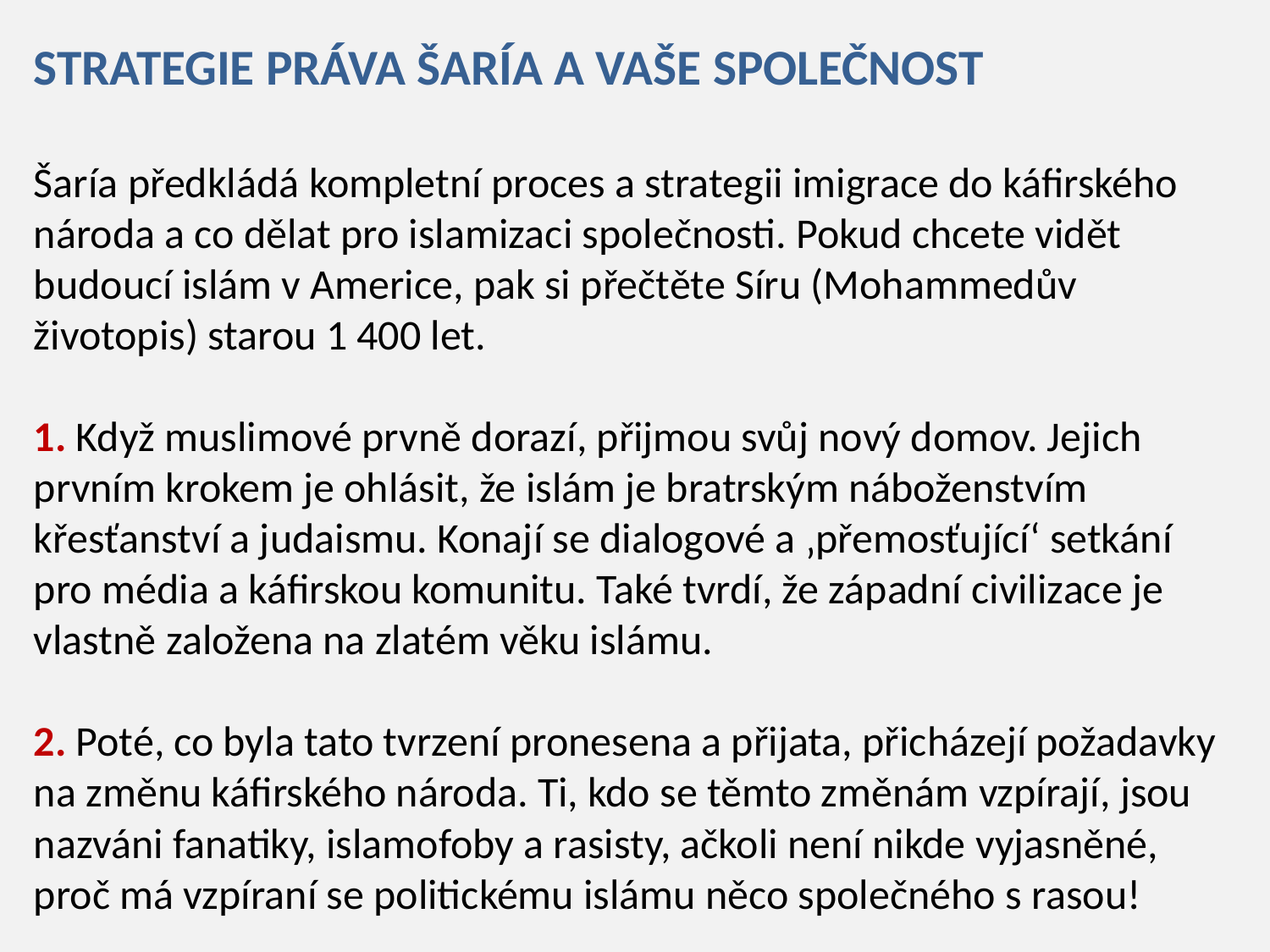

# STRATEGIE PRÁVA ŠARÍA A VAŠE SPOLEČNOST Šaría předkládá kompletní proces a strategii imigrace do káfirského národa a co dělat pro islamizaci společnosti. Pokud chcete vidět budoucí islám v Americe, pak si přečtěte Síru (Mohammedův životopis) starou 1 400 let. 1. Když muslimové prvně dorazí, přijmou svůj nový domov. Jejich prvním krokem je ohlásit, že islám je bratrským náboženstvím křesťanství a judaismu. Konají se dialogové a ‚přemosťující‘ setkání pro média a káfirskou komunitu. Také tvrdí, že západní civilizace je vlastně založena na zlatém věku islámu. 2. Poté, co byla tato tvrzení pronesena a přijata, přicházejí požadavky na změnu káfirského národa. Ti, kdo se těmto změnám vzpírají, jsou nazváni fanatiky, islamofoby a rasisty, ačkoli není nikde vyjasněné, proč má vzpíraní se politickému islámu něco společného s rasou!